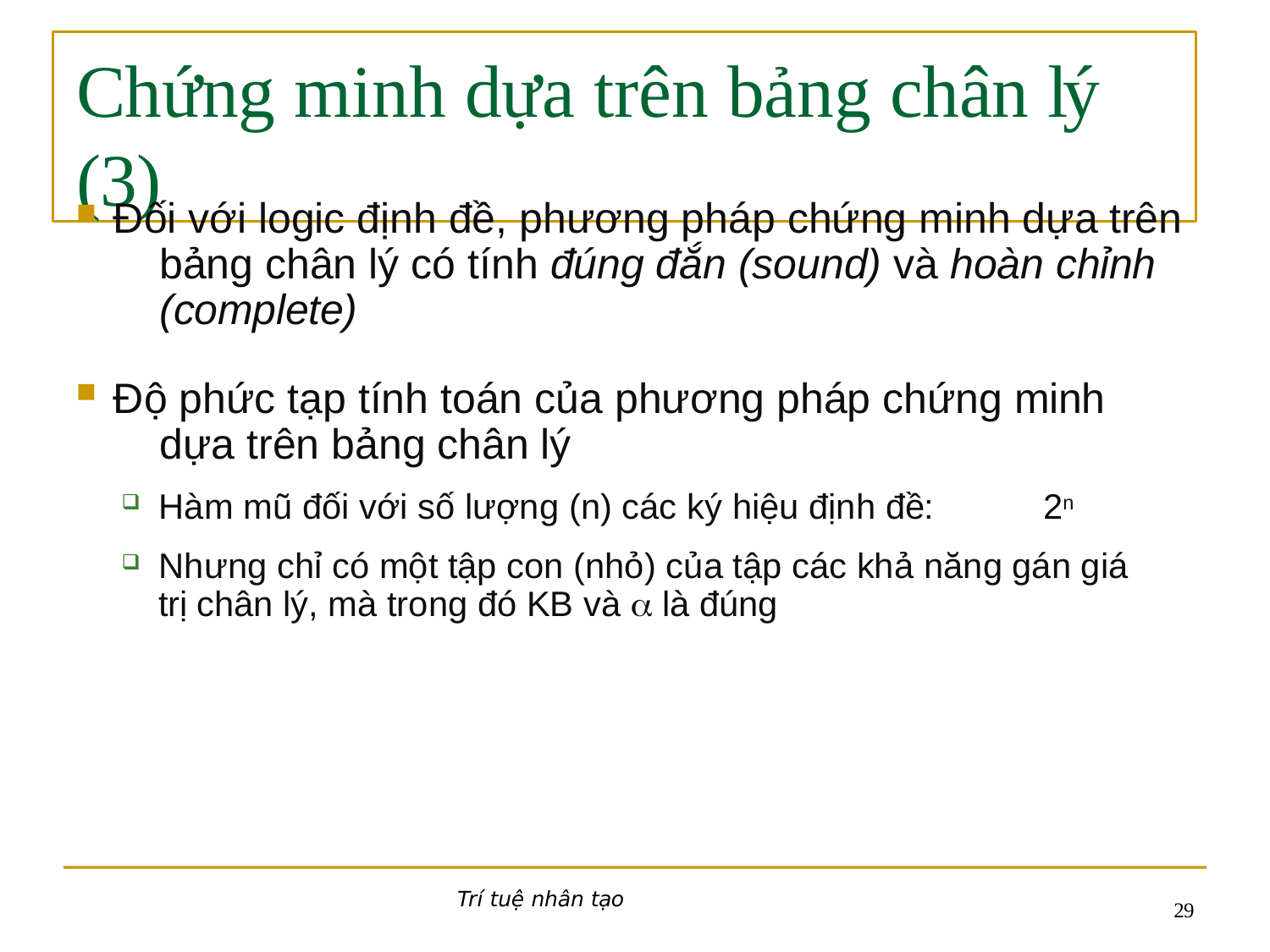

# Chứng minh dựa trên bảng chân lý (3)
Đối với logic định đề, phương pháp chứng minh dựa trên 	bảng chân lý có tính đúng đắn (sound) và hoàn chỉnh 	(complete)
Độ phức tạp tính toán của phương pháp chứng minh 	dựa trên bảng chân lý
Hàm mũ đối với số lượng (n) các ký hiệu định đề:	2n
Nhưng chỉ có một tập con (nhỏ) của tập các khả năng gán giá trị chân lý, mà trong đó KB và α là đúng

Trí tuệ nhân tạo
29